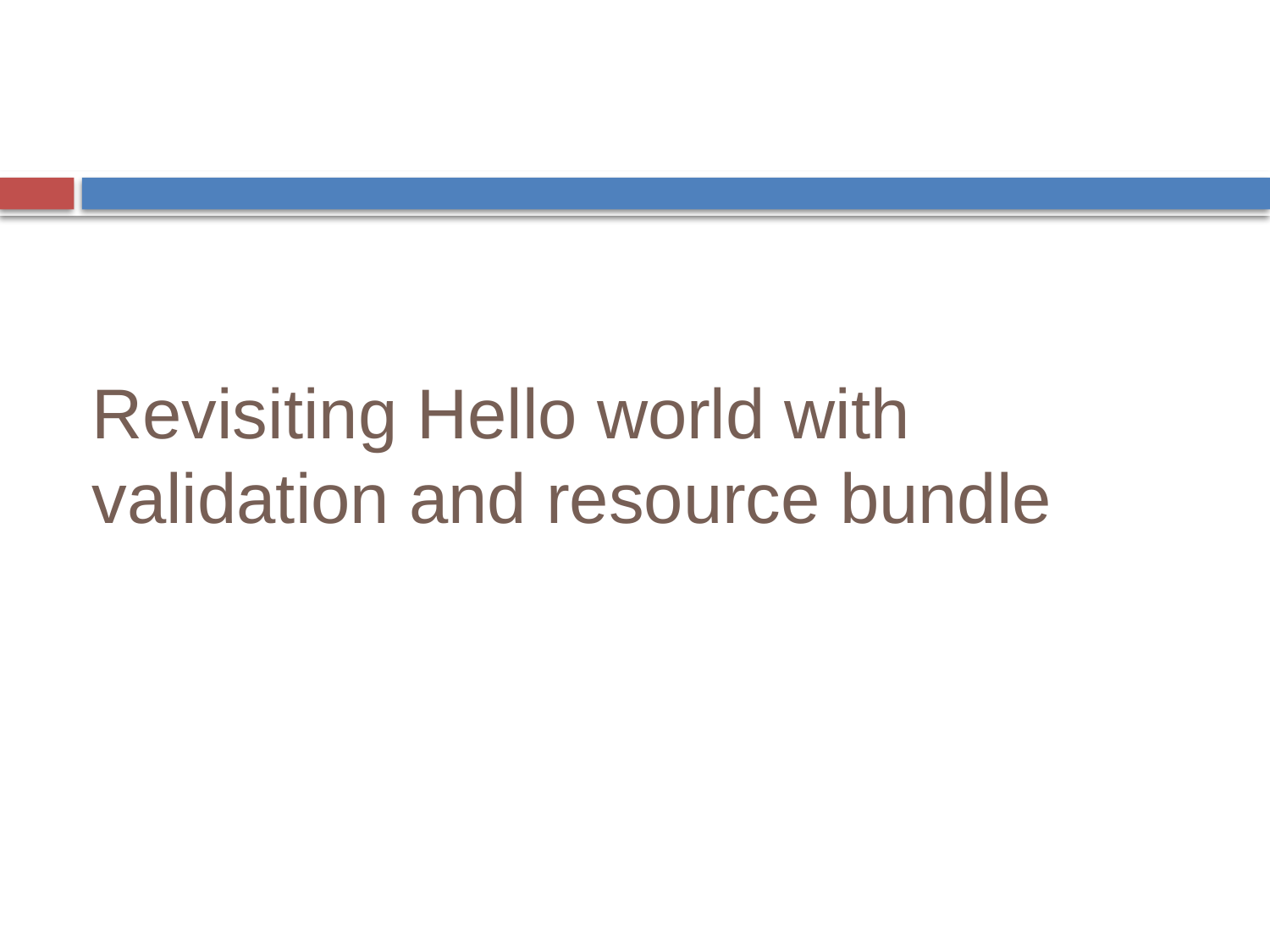

Revisiting Hello world with validation and resource bundle